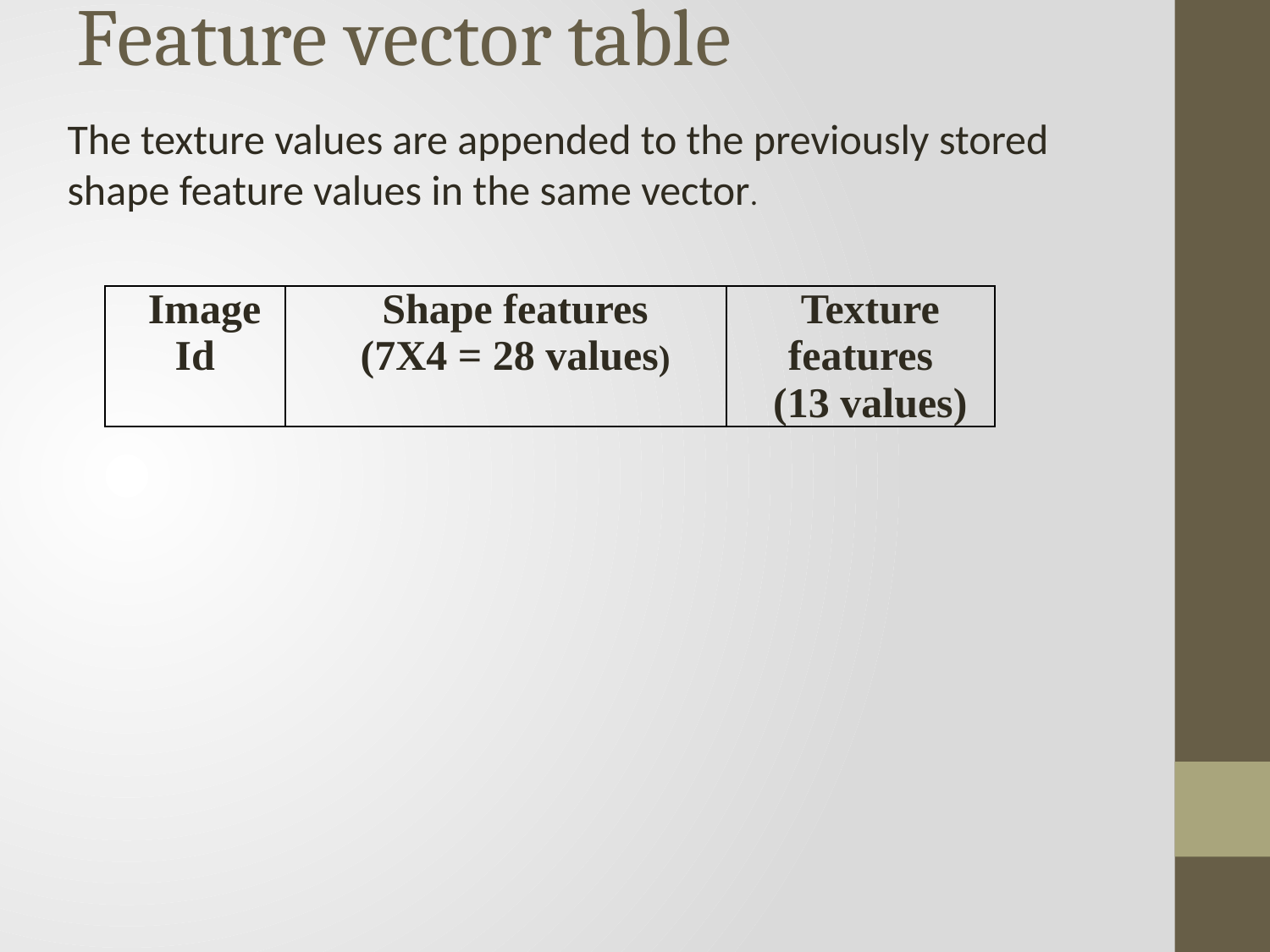

# Feature vector table
The texture values are appended to the previously stored shape feature values in the same vector.
| Image Id | Shape features (7X4 = 28 values) | Texture features (13 values) |
| --- | --- | --- |